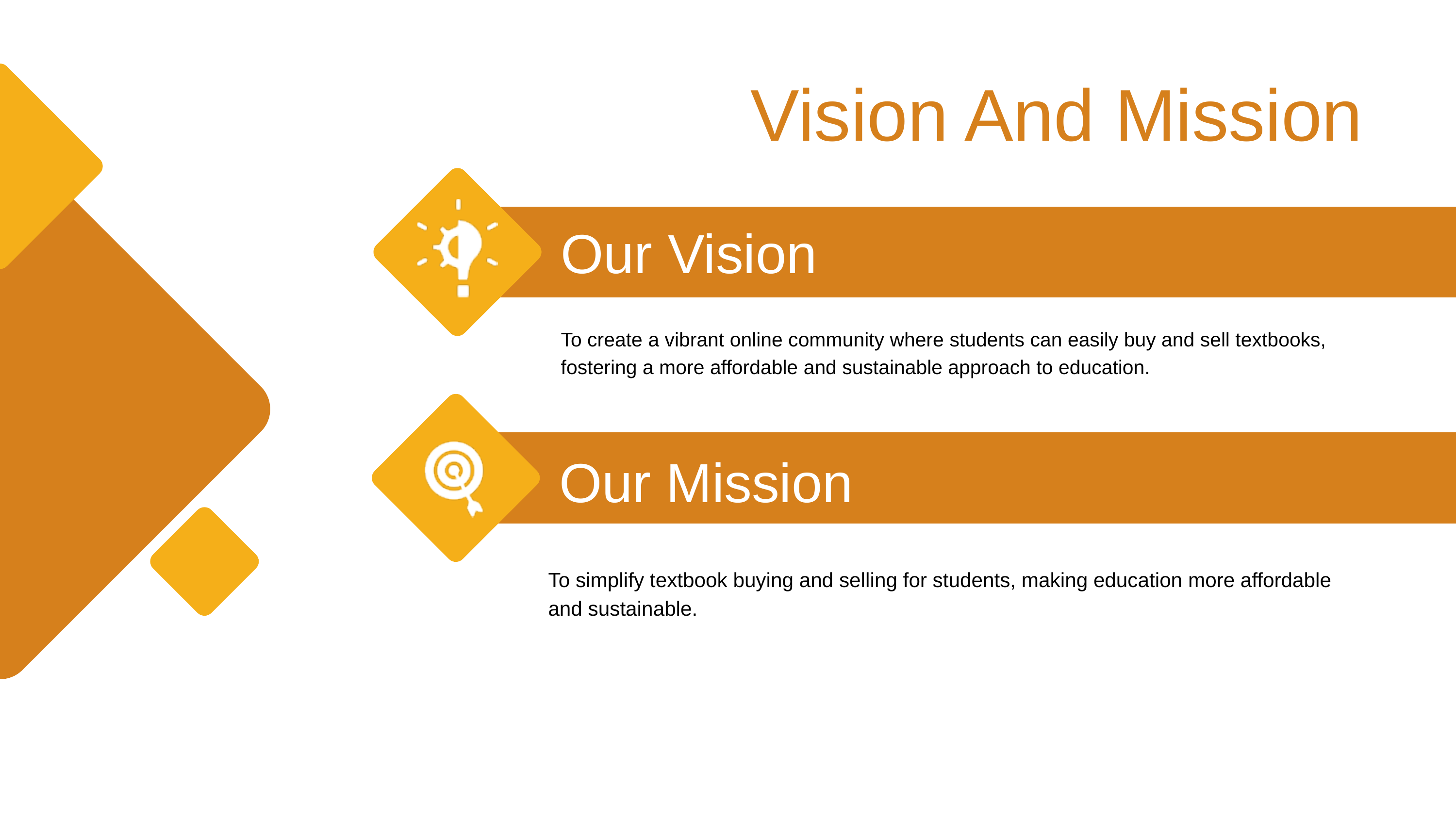

Vision And Mission

Our Vision
To create a vibrant online community where students can easily buy and sell textbooks, fostering a more affordable and sustainable approach to education.

Our Mission

To simplify textbook buying and selling for students, making education more affordable and sustainable.